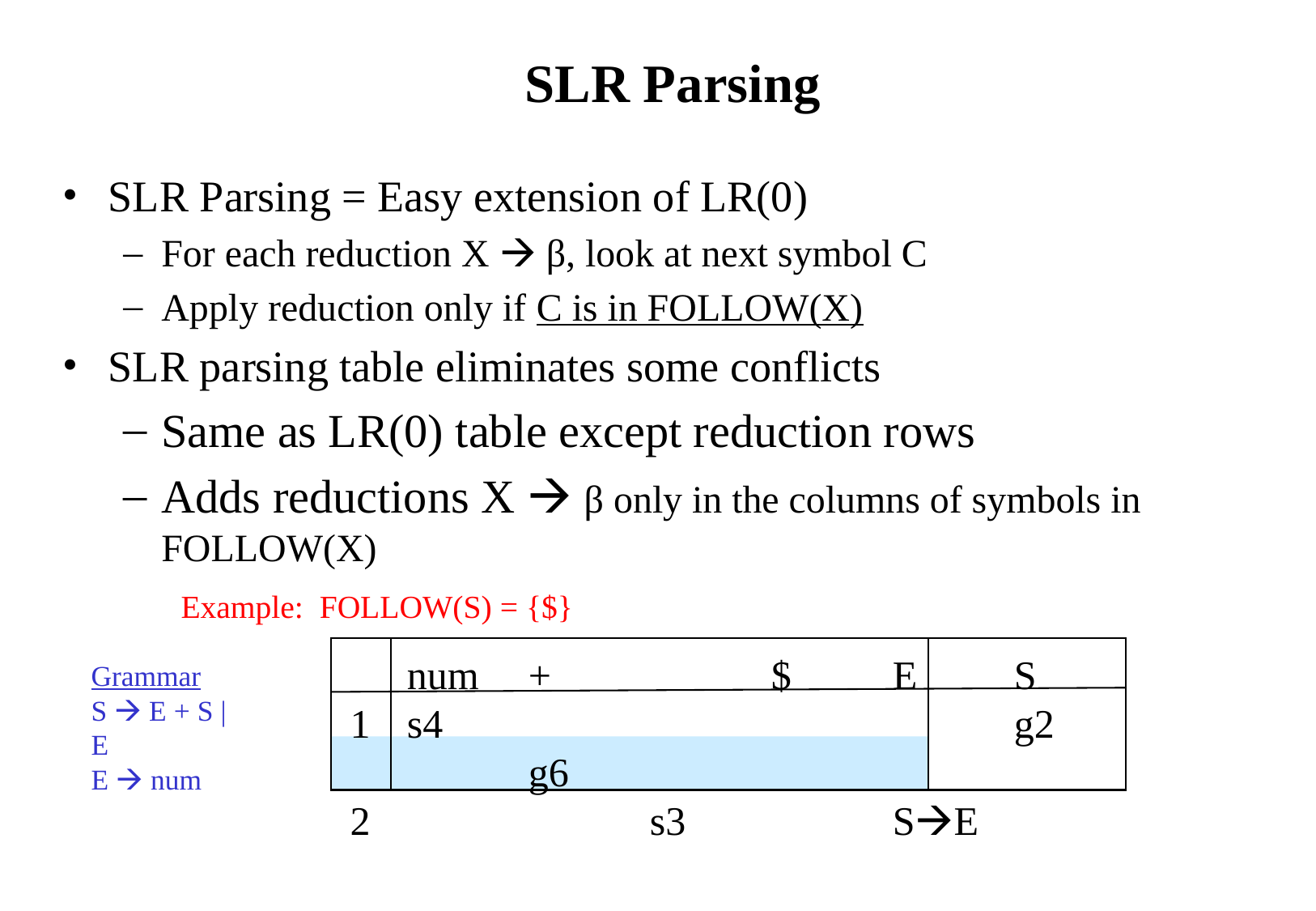

# SLR Parsing
SLR Parsing = Easy extension of LR(0)
For each reduction X 🡪 β, look at next symbol C
Apply reduction only if C is in FOLLOW(X)
SLR parsing table eliminates some conflicts
Same as LR(0) table except reduction rows
Adds reductions X 🡪 β only in the columns of symbols in FOLLOW(X)
Example:  FOLLOW(S) = {$}

	num	+		$	E	S
s4					g2	g6
		s3		S🡪E
Grammar
S 🡪 E + S | E
E 🡪 num